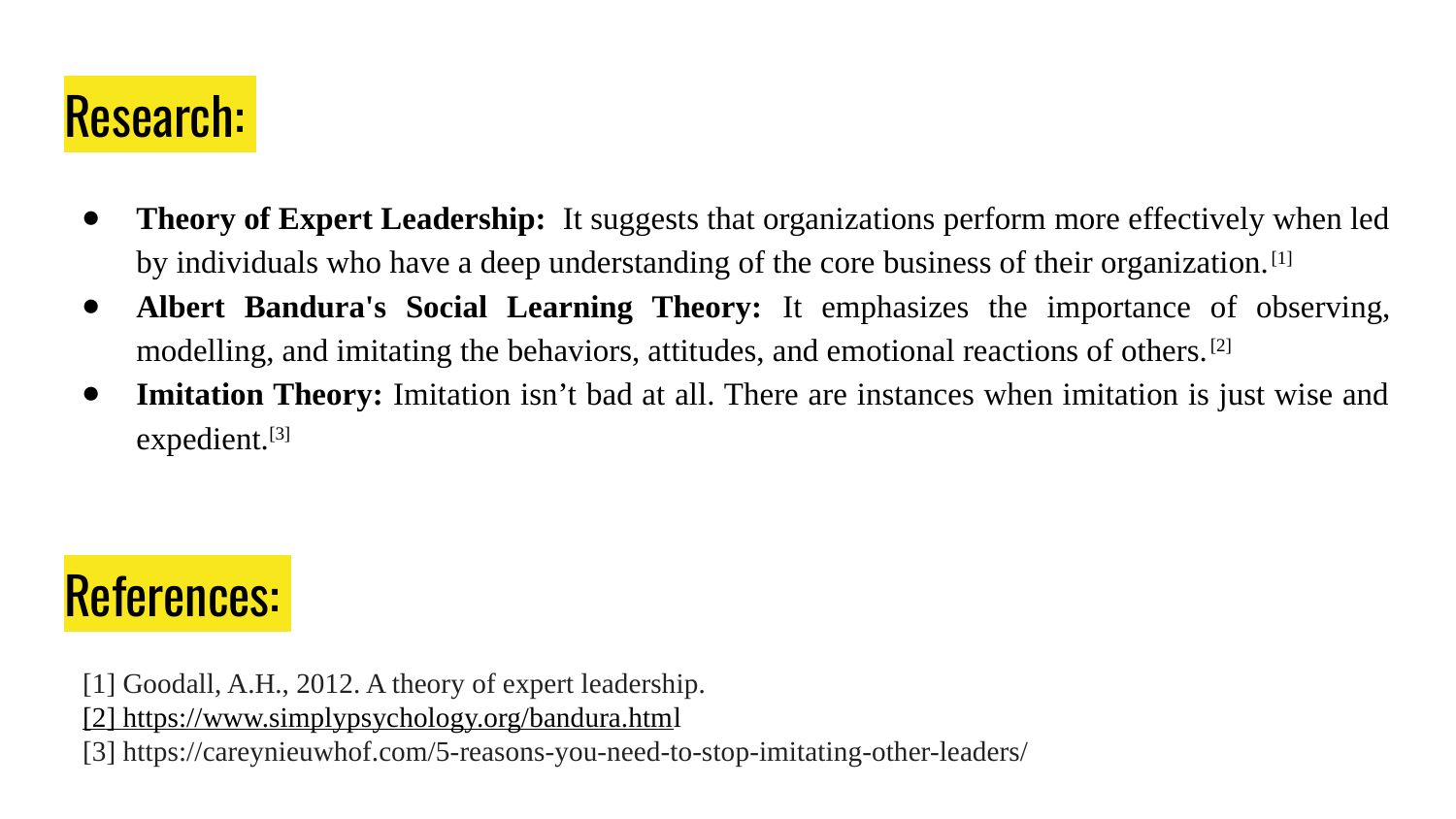

# Research:
Theory of Expert Leadership:  It suggests that organizations perform more effectively when led by individuals who have a deep understanding of the core business of their organization.[1]
Albert Bandura's Social Learning Theory: It emphasizes the importance of observing, modelling, and imitating the behaviors, attitudes, and emotional reactions of others.[2]
Imitation Theory: Imitation isn’t bad at all. There are instances when imitation is just wise and expedient.[3]
References:
[1] Goodall, A.H., 2012. A theory of expert leadership.
[2] https://www.simplypsychology.org/bandura.html
[3] https://careynieuwhof.com/5-reasons-you-need-to-stop-imitating-other-leaders/